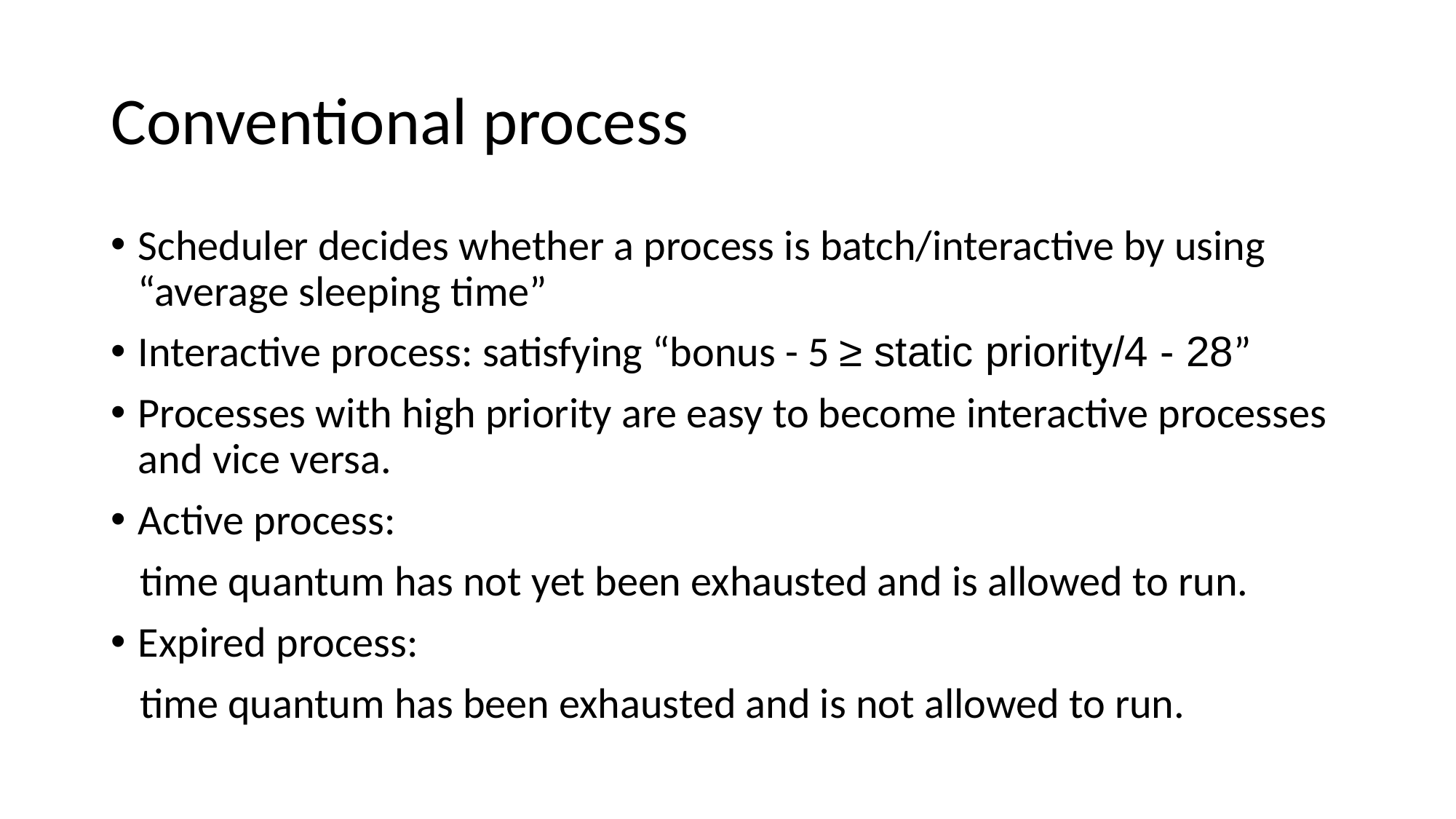

# Conventional process
Scheduler decides whether a process is batch/interactive by using “average sleeping time”
Interactive process: satisfying “bonus - 5 ≥ static priority/4 - 28”
Processes with high priority are easy to become interactive processes and vice versa.
Active process:
   time quantum has not yet been exhausted and is allowed to run.
Expired process:
   time quantum has been exhausted and is not allowed to run.